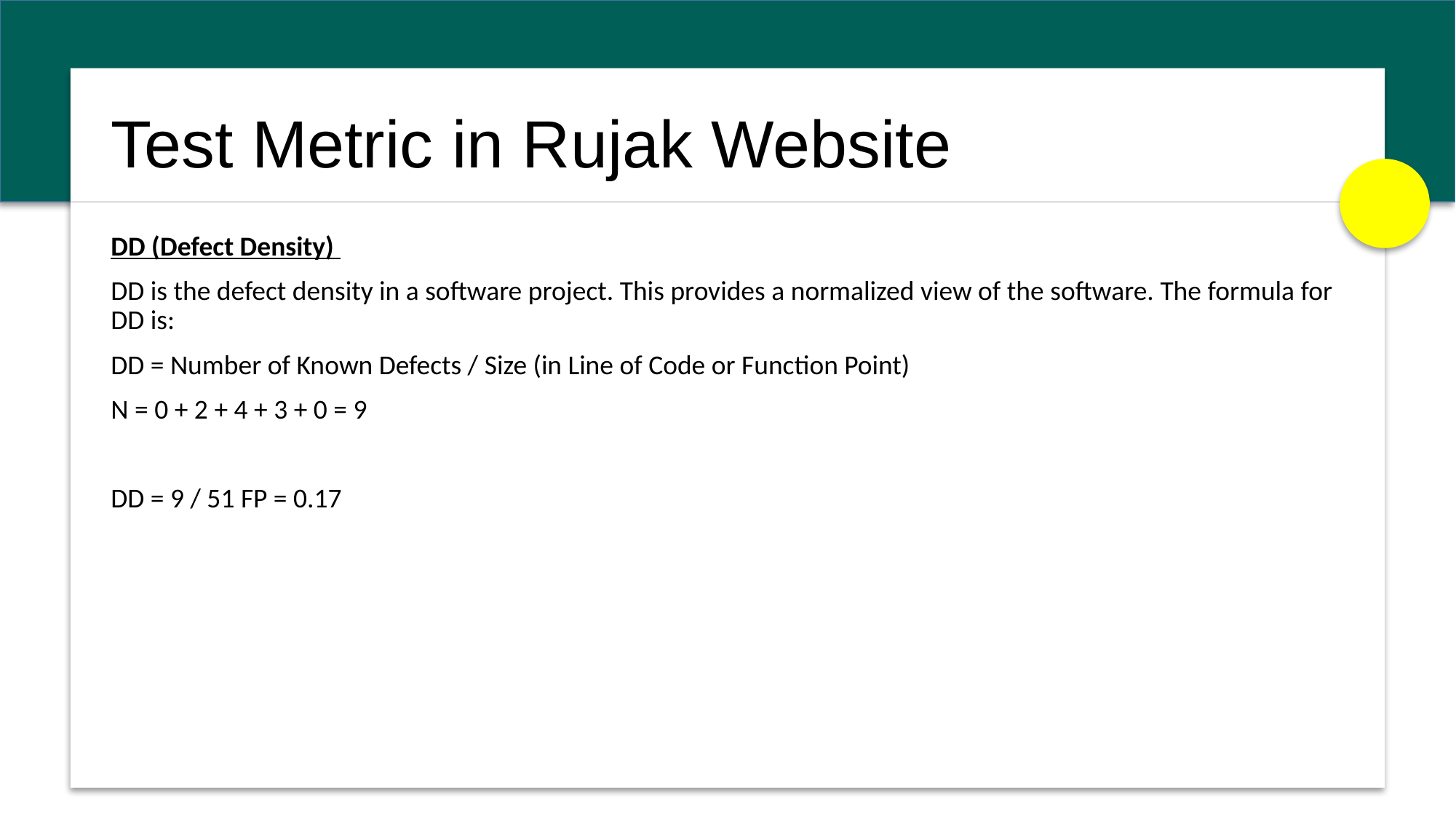

# Test Metric in Rujak Website

DD (Defect Density)
DD is the defect density in a software project. This provides a normalized view of the software. The formula for DD is:
DD = Number of Known Defects / Size (in Line of Code or Function Point)
N = 0 + 2 + 4 + 3 + 0 = 9

DD = 9 / 51 FP = 0.17